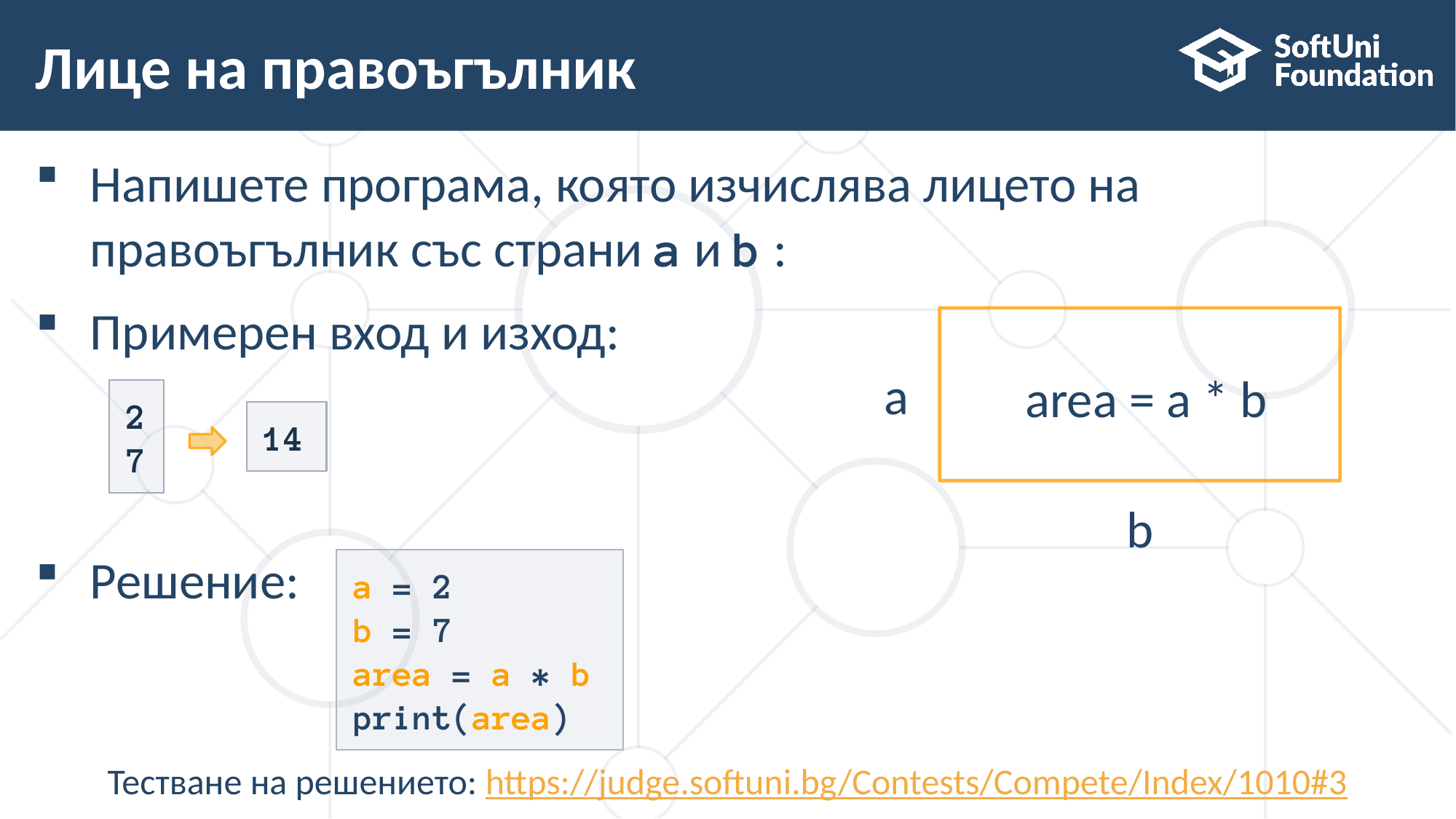

# Лице на правоъгълник
Напишете програма, която изчислява лицето на
правоъгълник със страни а и b :
Примерен вход и изход:

Решение:

a
area = a * b
b
2
7
14

a = 2
b = 7
area = a * b
print(area)
Тестване на решението: https://judge.softuni.bg/Contests/Compete/Index/1010#3